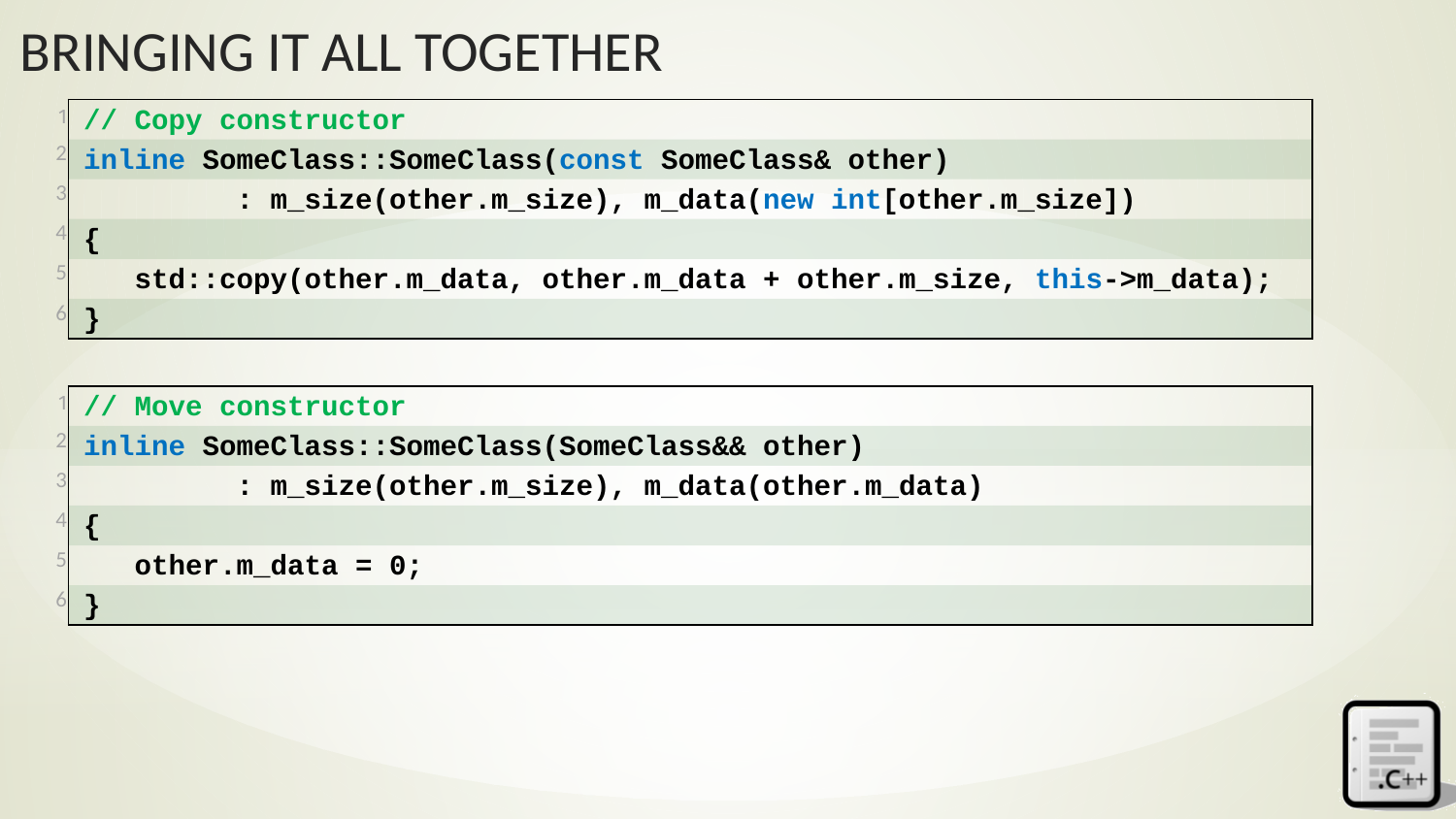

| 1 | // Copy constructor |
| --- | --- |
| 2 | inline SomeClass::SomeClass(const SomeClass& other) |
| 3 | : m\_size(other.m\_size), m\_data(new int[other.m\_size]) |
| 4 | { |
| 5 | std::copy(other.m\_data, other.m\_data + other.m\_size, this->m\_data); |
| 6 | } |
| 1 | // Move constructor |
| --- | --- |
| 2 | inline SomeClass::SomeClass(SomeClass&& other) |
| 3 | : m\_size(other.m\_size), m\_data(other.m\_data) |
| 4 | { |
| 5 | other.m\_data = 0; |
| 6 | } |